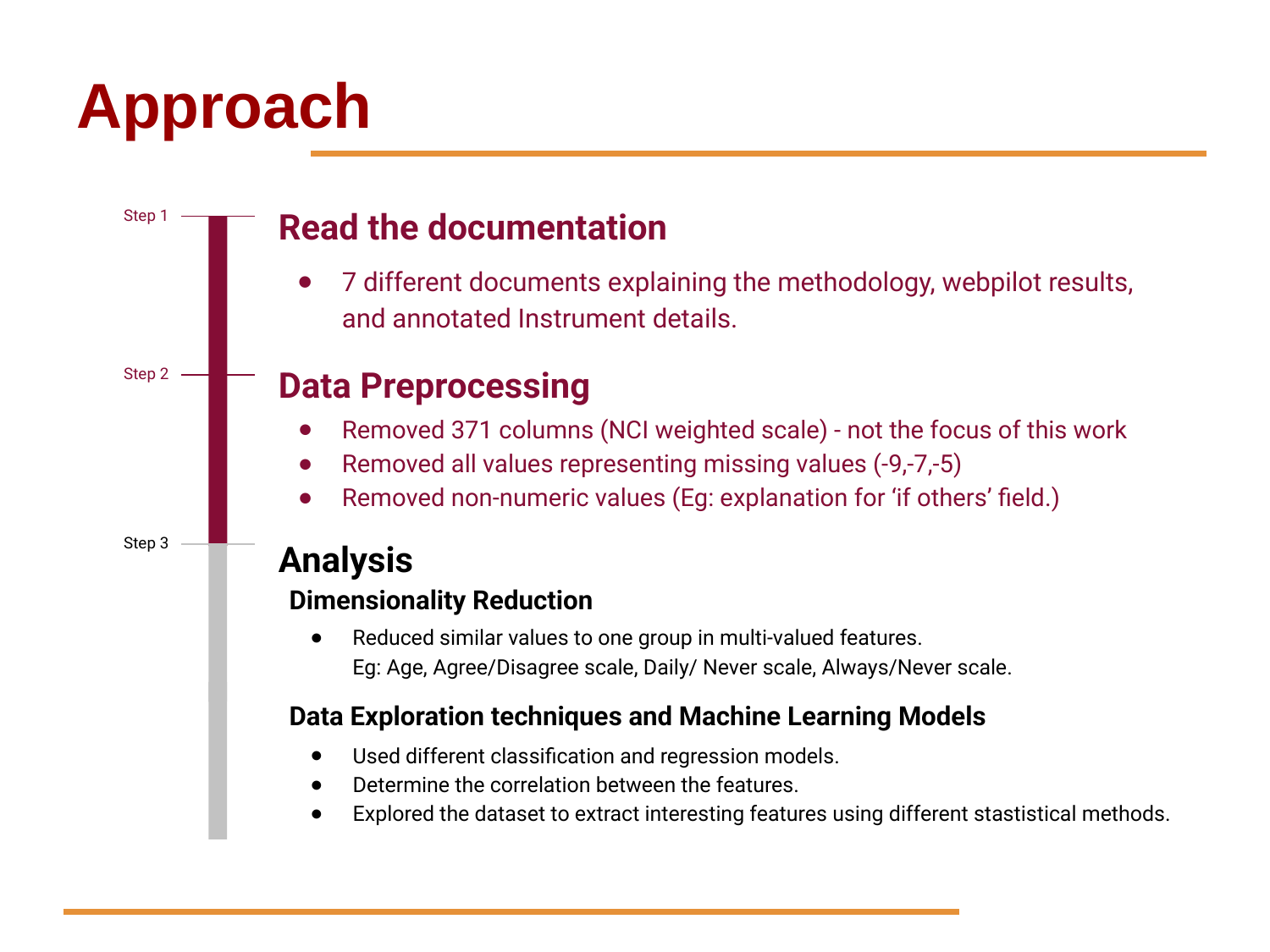

# Approach
Read the documentation
Step 1

7 different documents explaining the methodology, webpilot results, and annotated Instrument details.
Data Preprocessing
Step 2

Removed 371 columns (NCI weighted scale) - not the focus of this work
Removed all values representing missing values (-9,-7,-5)
Removed non-numeric values (Eg: explanation for ‘if others’ field.)
Step 3
Analysis

Reduced similar values to one group in multi-valued features.
Eg: Age, Agree/Disagree scale, Daily/ Never scale, Always/Never scale.
Dimensionality Reduction

Data Exploration techniques and Machine Learning Models
Used different classification and regression models.
Determine the correlation between the features.
Explored the dataset to extract interesting features using different stastistical methods.